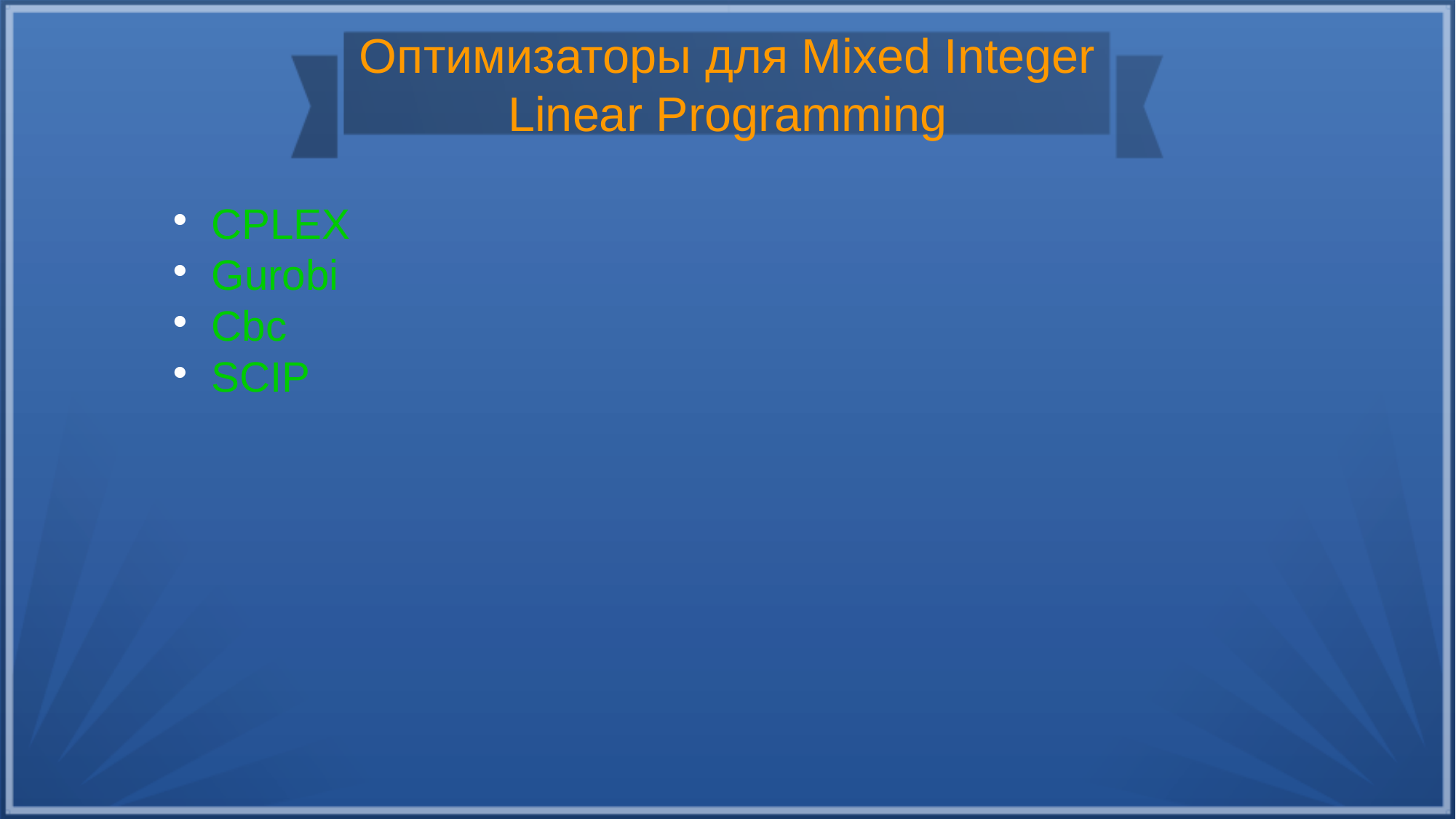

Оптимизаторы для Mixed Integer Linear Programming
CPLEX
Gurobi
Cbс
SCIP